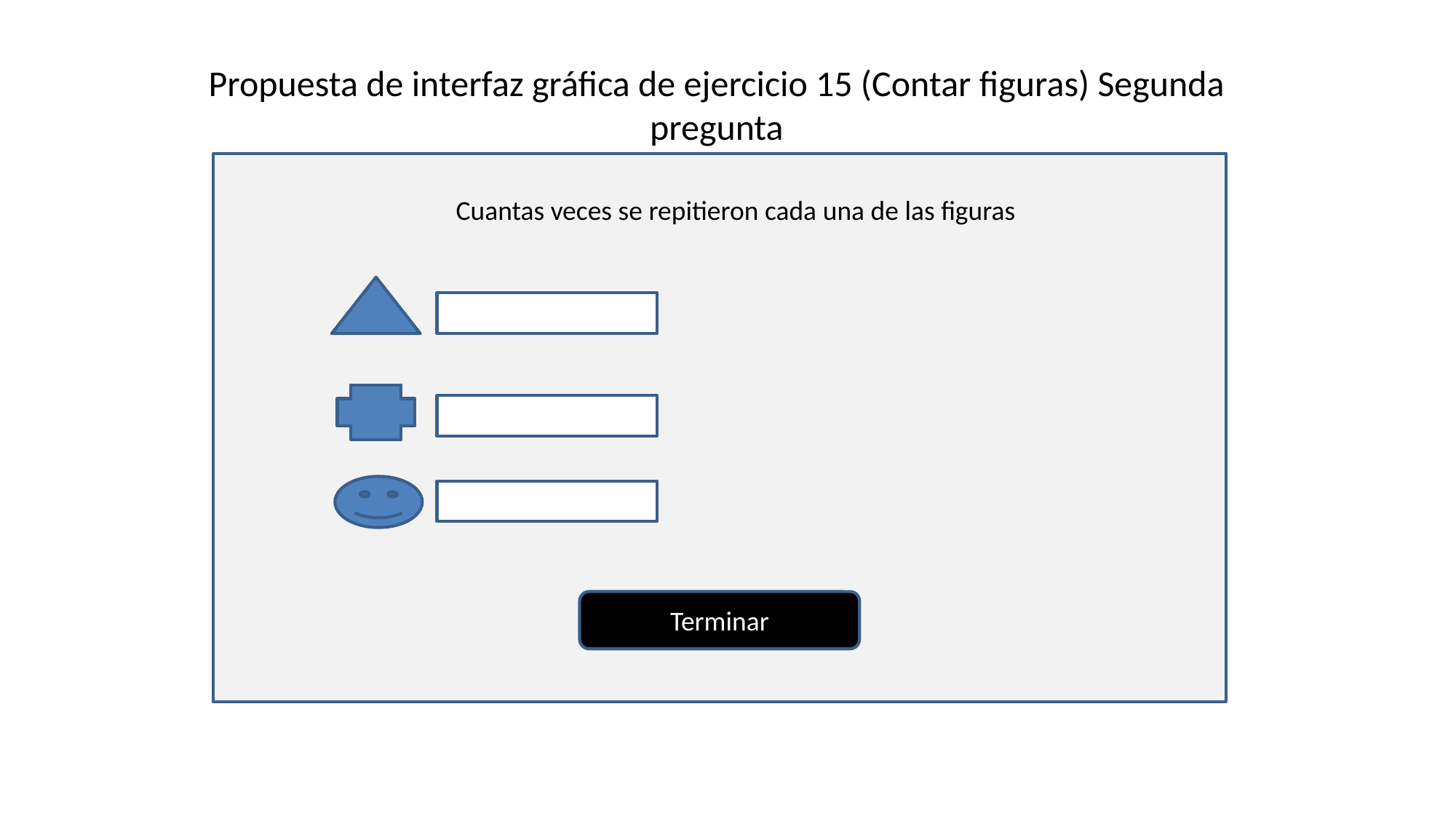

Propuesta de interfaz gráfica de ejercicio 15 (Contar figuras) Segunda pregunta

Cuantas veces se repitieron cada una de las figuras

Terminar